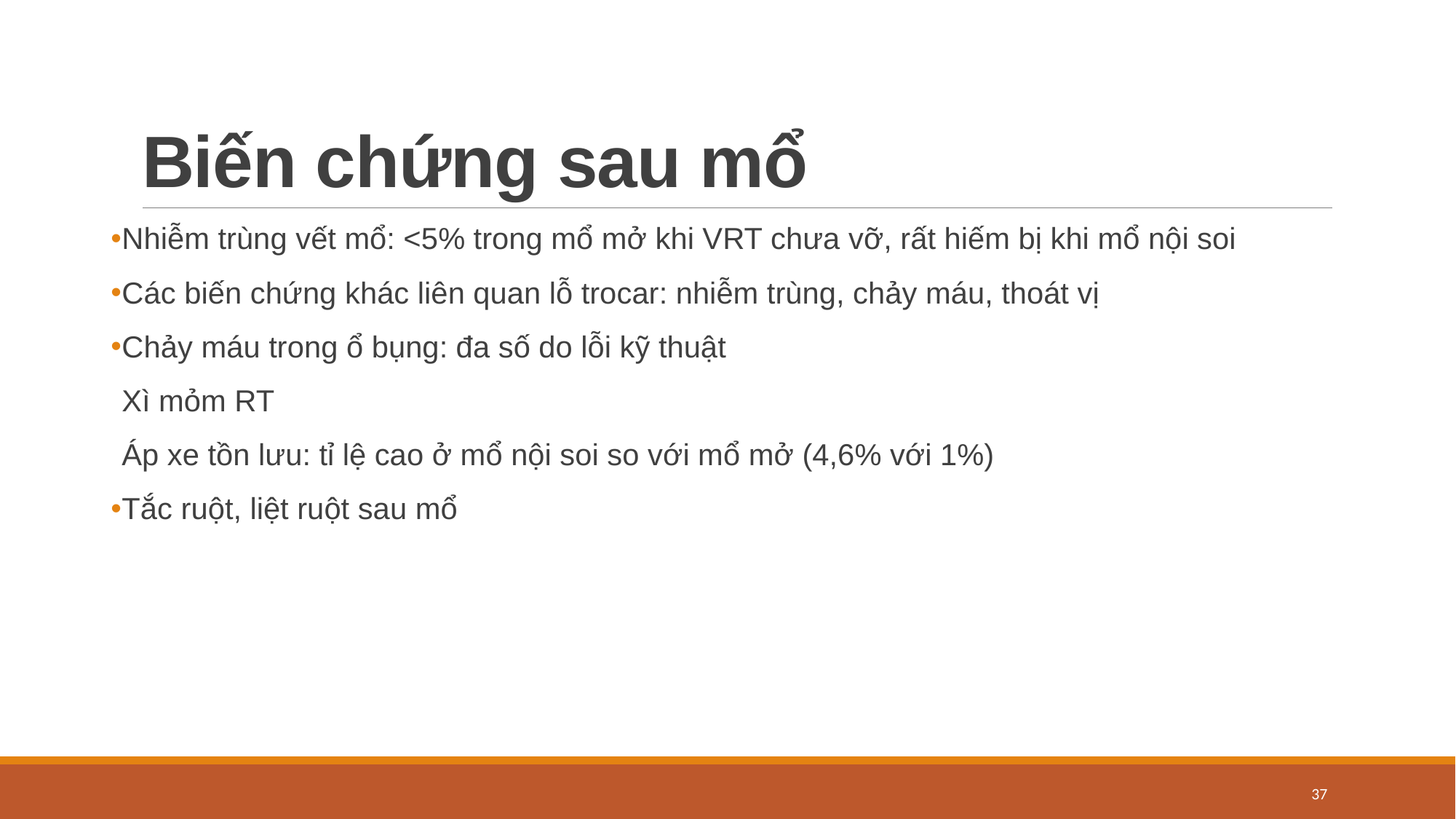

# Biến chứng sau mổ
Nhiễm trùng vết mổ: <5% trong mổ mở khi VRT chưa vỡ, rất hiếm bị khi mổ nội soi
Các biến chứng khác liên quan lỗ trocar: nhiễm trùng, chảy máu, thoát vị
Chảy máu trong ổ bụng: đa số do lỗi kỹ thuật
Xì mỏm RT
Áp xe tồn lưu: tỉ lệ cao ở mổ nội soi so với mổ mở (4,6% với 1%)
Tắc ruột, liệt ruột sau mổ
37